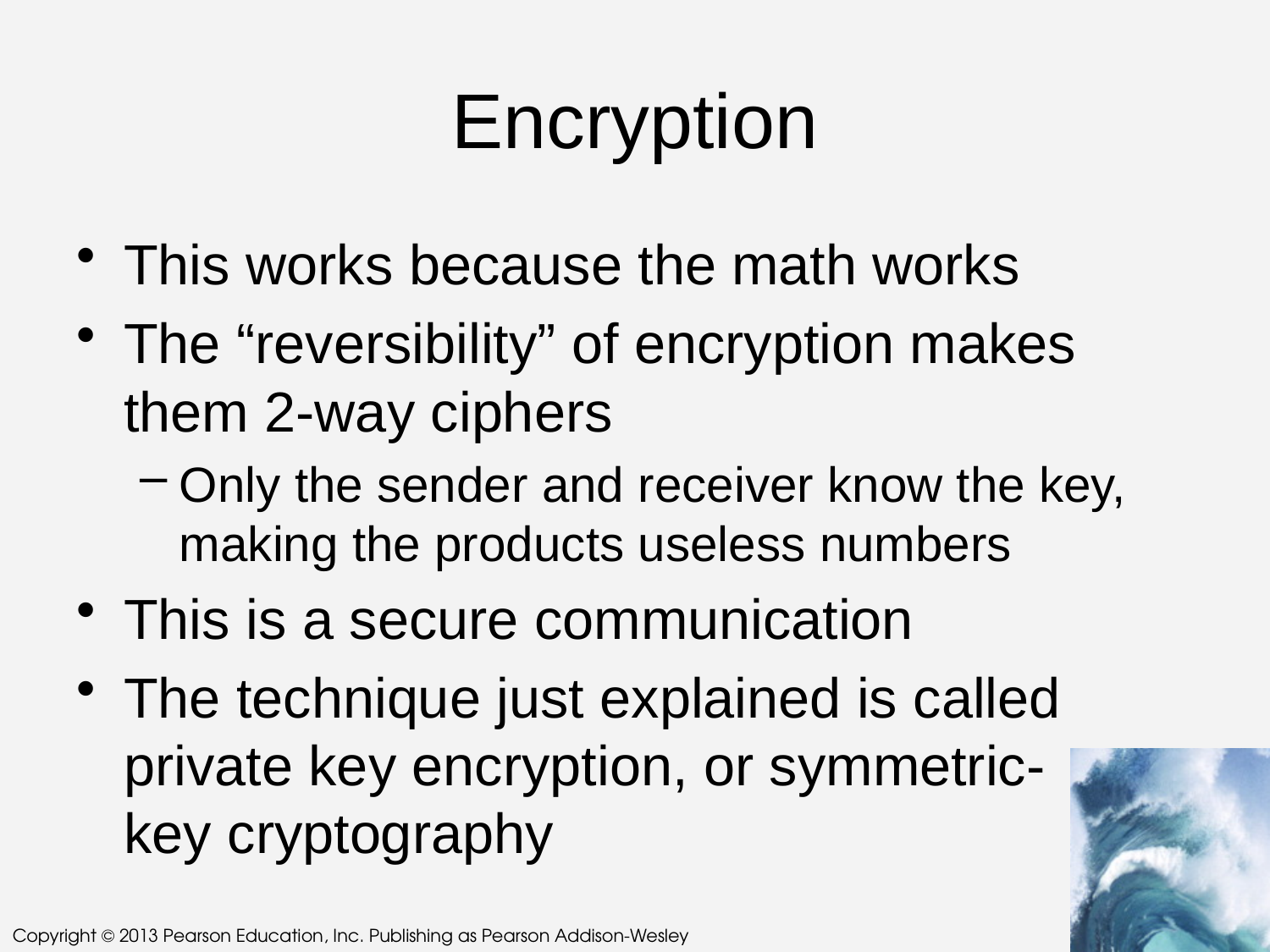

# Encryption
This works because the math works
The “reversibility” of encryption makes them 2-way ciphers
Only the sender and receiver know the key, making the products useless numbers
This is a secure communication
The technique just explained is called private key encryption, or symmetric-
key cryptography